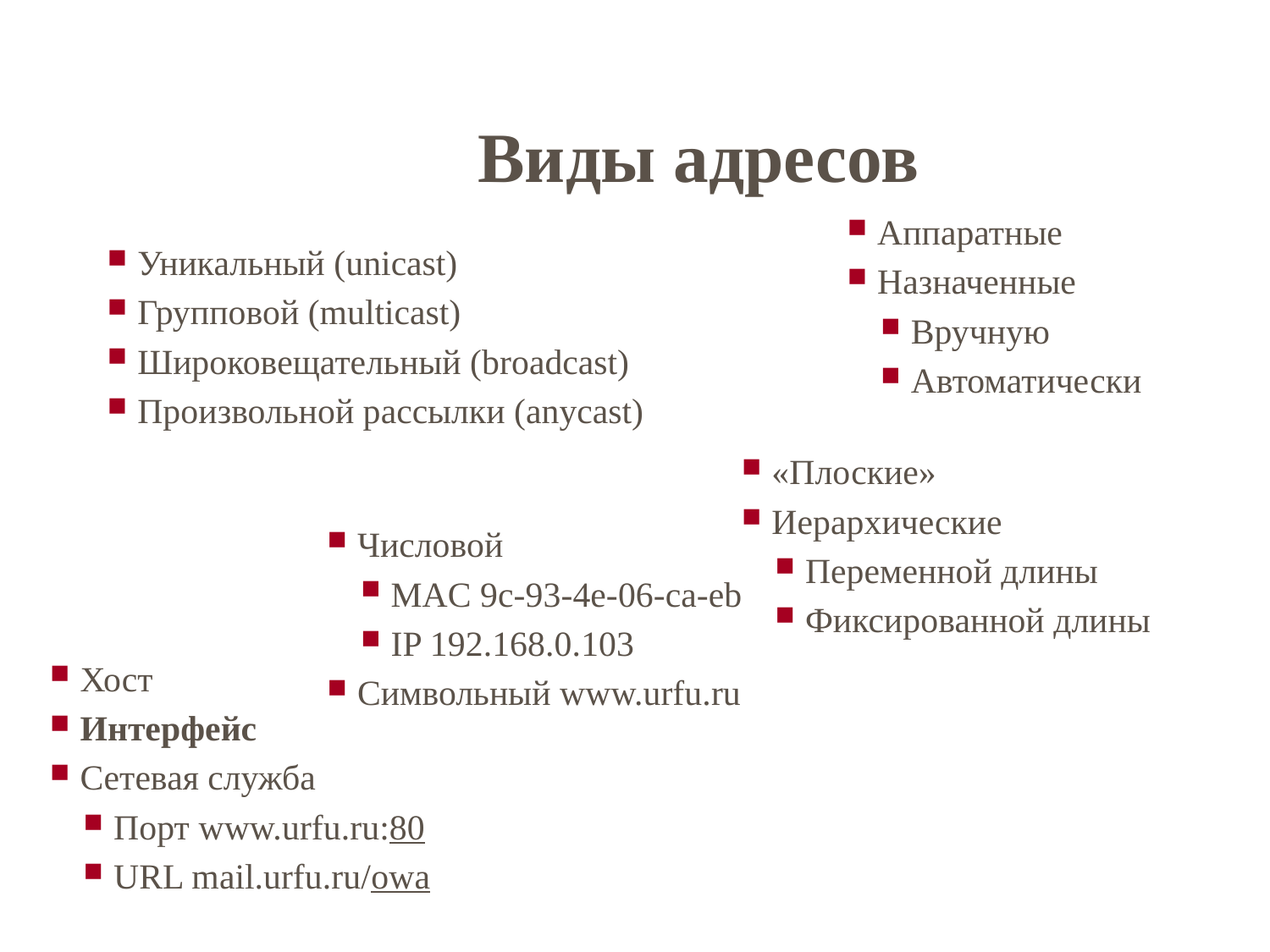

Виды адресов
Аппаратные
Назначенные
Вручную
Автоматически
Уникальный (unicast)
Групповой (multicast)
Широковещательный (broadcast)
Произвольной рассылки (anycast)
«Плоские»
Иерархические
Переменной длины
Фиксированной длины
Числовой
MAC 9c-93-4e-06-ca-eb
IP 192.168.0.103
Символьный www.urfu.ru
Хост
Интерфейс
Сетевая служба
Порт www.urfu.ru:80
URL mail.urfu.ru/owa